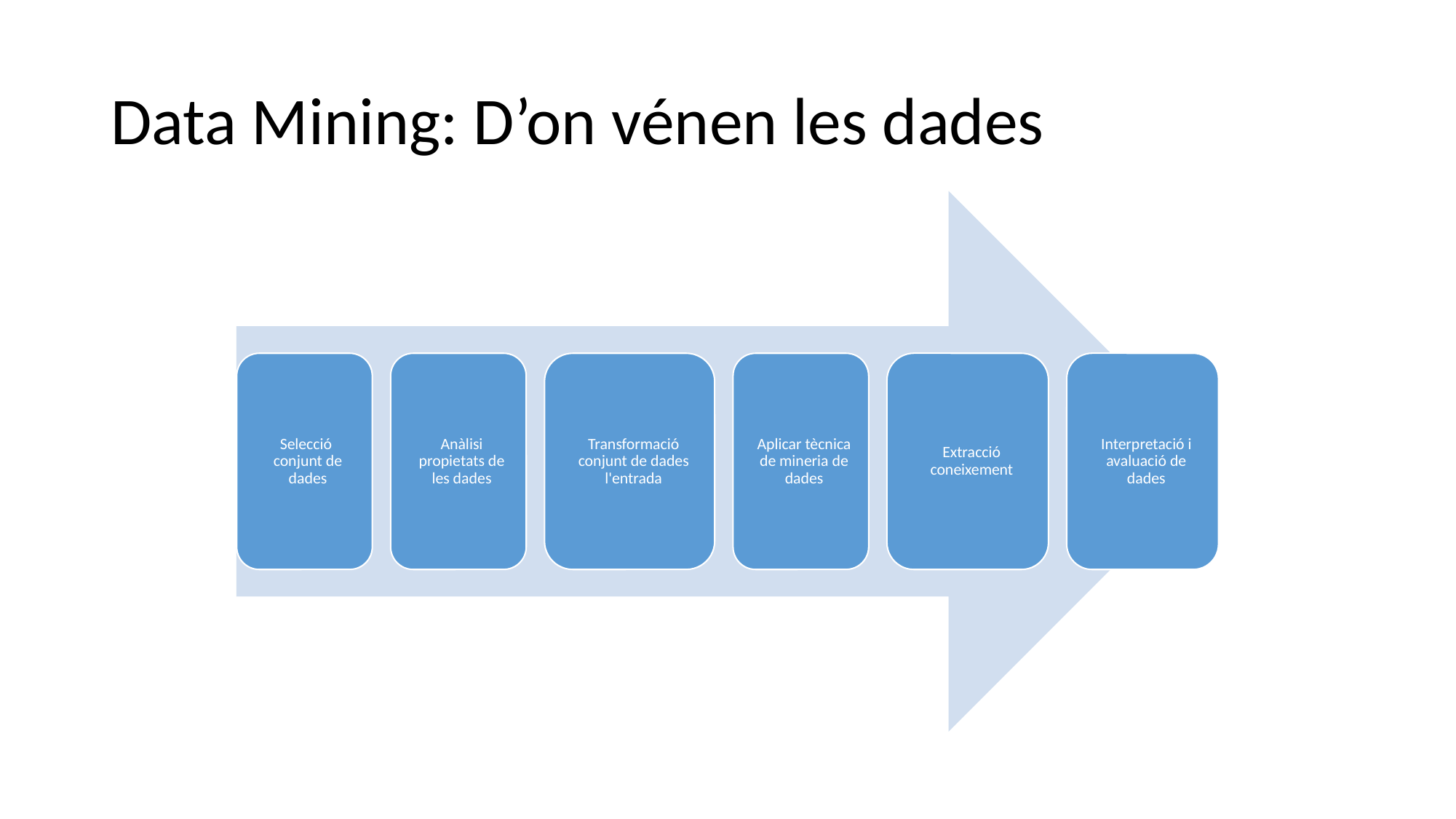

# Data Mining: D’on vénen les dades
Selecció  conjunt de dades
Anàlisi propietats de les dades
Transformació conjunt de dades l'entrada
Aplicar tècnica de mineria de dades
Extracció coneixement
Interpretació i avaluació de dades